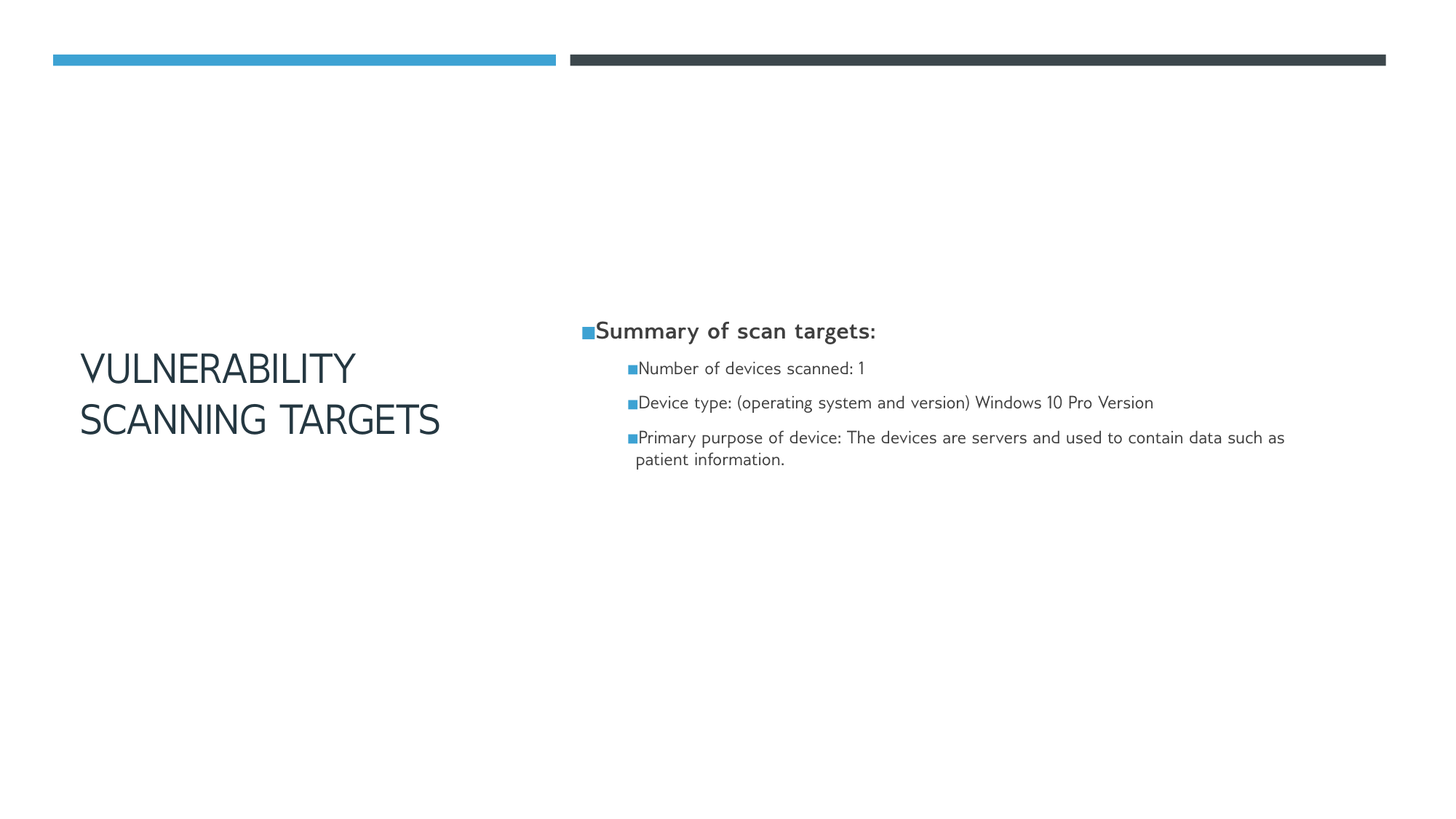

# VULNERABILITY SCANNING TARGETS
Summary of scan targets:
Number of devices scanned: 1
Device type: (operating system and version) Windows 10 Pro Version
Primary purpose of device: The devices are servers and used to contain data such as patient information.